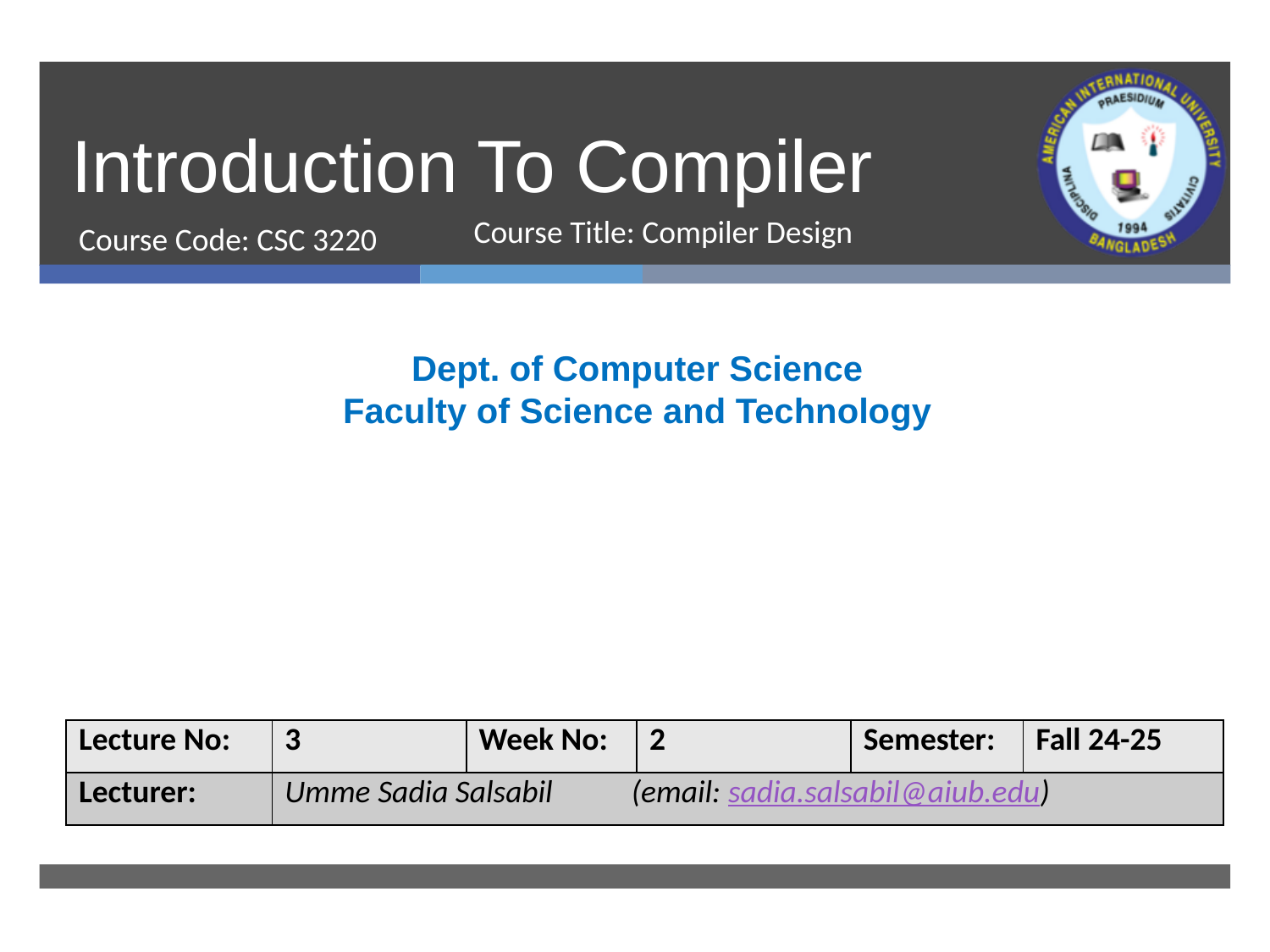

# Introduction To Compiler
Course Code: CSC 3220
Course Title: Compiler Design
Dept. of Computer Science
Faculty of Science and Technology
| Lecture No: | 3 | Week No: | 2 | Semester: | Fall 24-25 |
| --- | --- | --- | --- | --- | --- |
| Lecturer: | Umme Sadia Salsabil (email: sadia.salsabil@aiub.edu) |  |  |  |  |